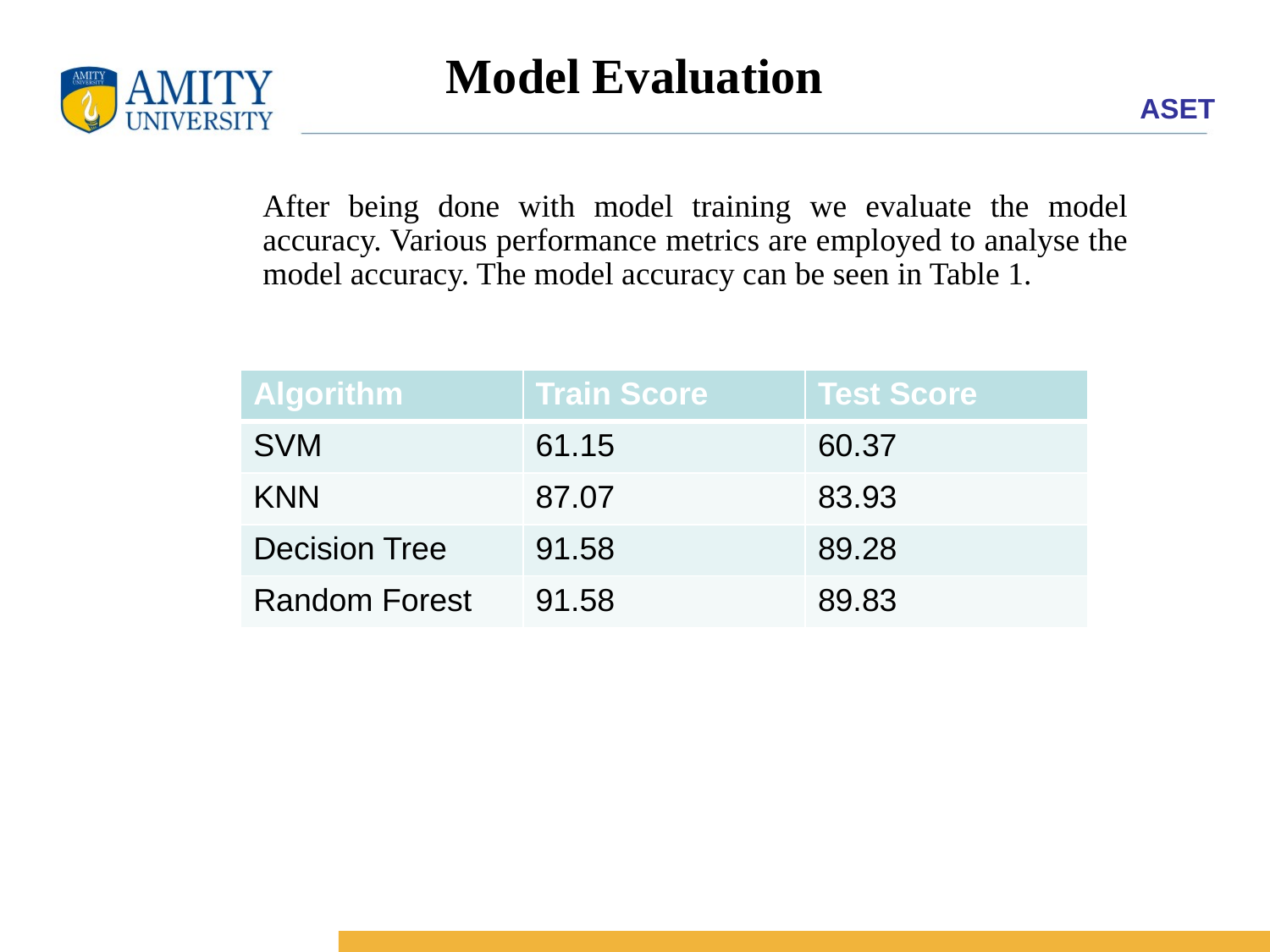

Model Evaluation
After being done with model training we evaluate the model accuracy. Various performance metrics are employed to analyse the model accuracy. The model accuracy can be seen in Table 1.

| Algorithm | Train Score | Test Score |
| --- | --- | --- |
| SVM | 61.15 | 60.37 |
| KNN | 87.07 | 83.93 |
| Decision Tree | 91.58 | 89.28 |
| Random Forest | 91.58 | 89.83 |